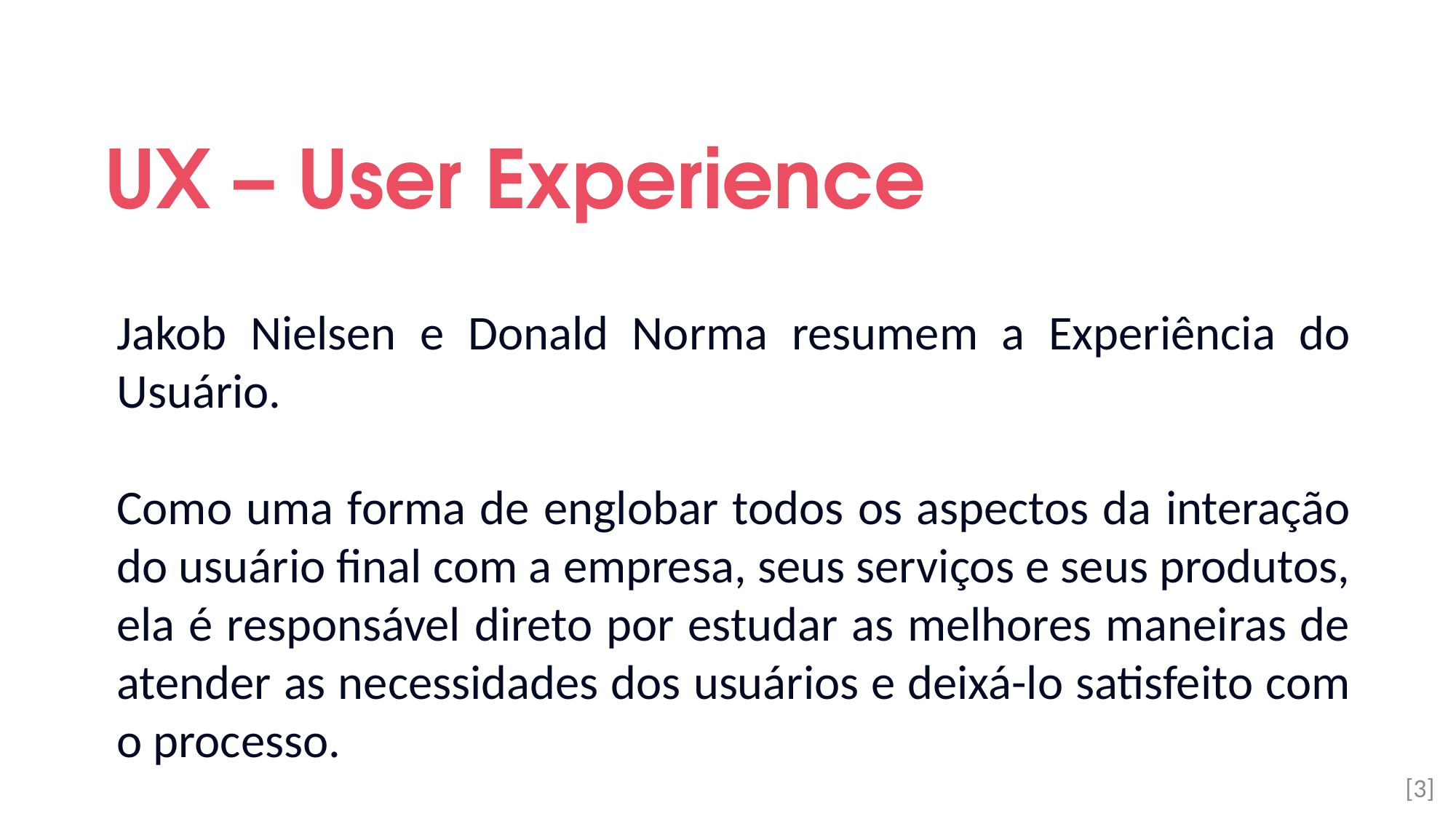

UX – User Experience
Jakob Nielsen e Donald Norma resumem a Experiência do Usuário.

Como uma forma de englobar todos os aspectos da interação do usuário final com a empresa, seus serviços e seus produtos, ela é responsável direto por estudar as melhores maneiras de atender as necessidades dos usuários e deixá-lo satisfeito com o processo.
[3]